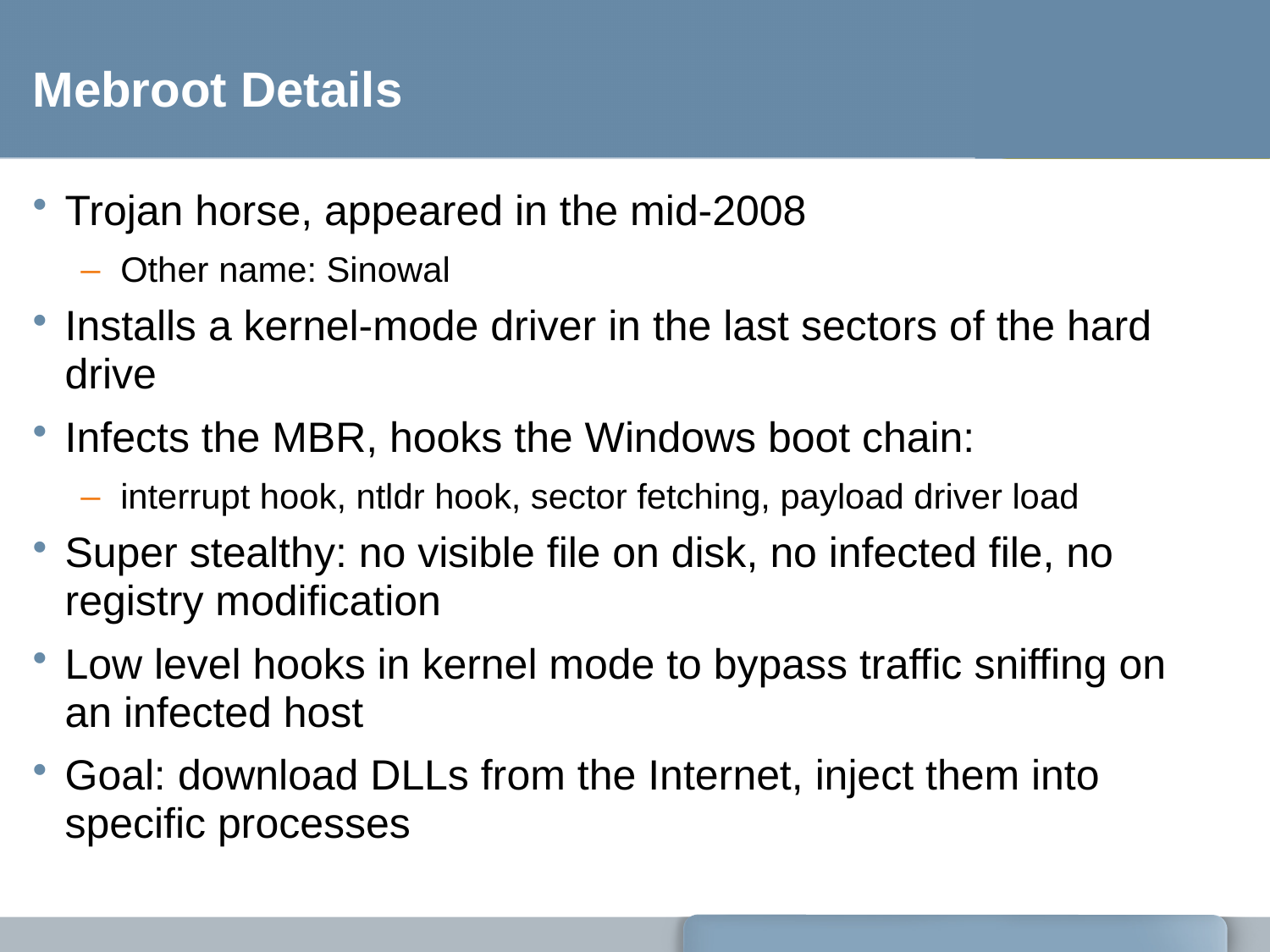

# Mebroot Details
Trojan horse, appeared in the mid-2008
Other name: Sinowal
Installs a kernel-mode driver in the last sectors of the hard drive
Infects the MBR, hooks the Windows boot chain:
interrupt hook, ntldr hook, sector fetching, payload driver load
Super stealthy: no visible file on disk, no infected file, no registry modification
Low level hooks in kernel mode to bypass traffic sniffing on an infected host
Goal: download DLLs from the Internet, inject them into specific processes